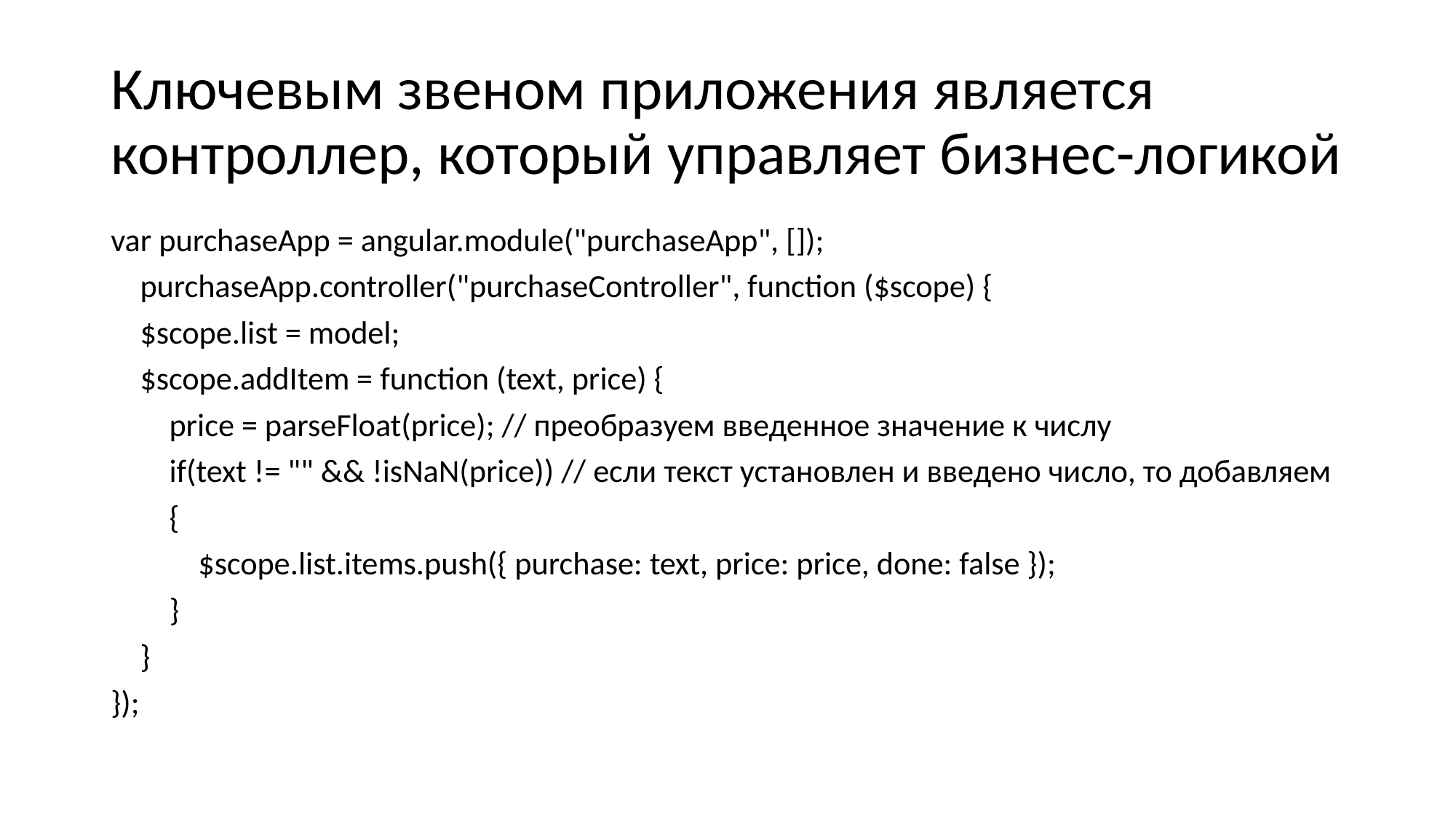

# Ключевым звеном приложения является контроллер, который управляет бизнес-логикой
var purchaseApp = angular.module("purchaseApp", []);
    purchaseApp.controller("purchaseController", function ($scope) {
    $scope.list = model;
    $scope.addItem = function (text, price) {
        price = parseFloat(price); // преобразуем введенное значение к числу
        if(text != "" && !isNaN(price)) // если текст установлен и введено число, то добавляем
        {
            $scope.list.items.push({ purchase: text, price: price, done: false });
        }
    }
});